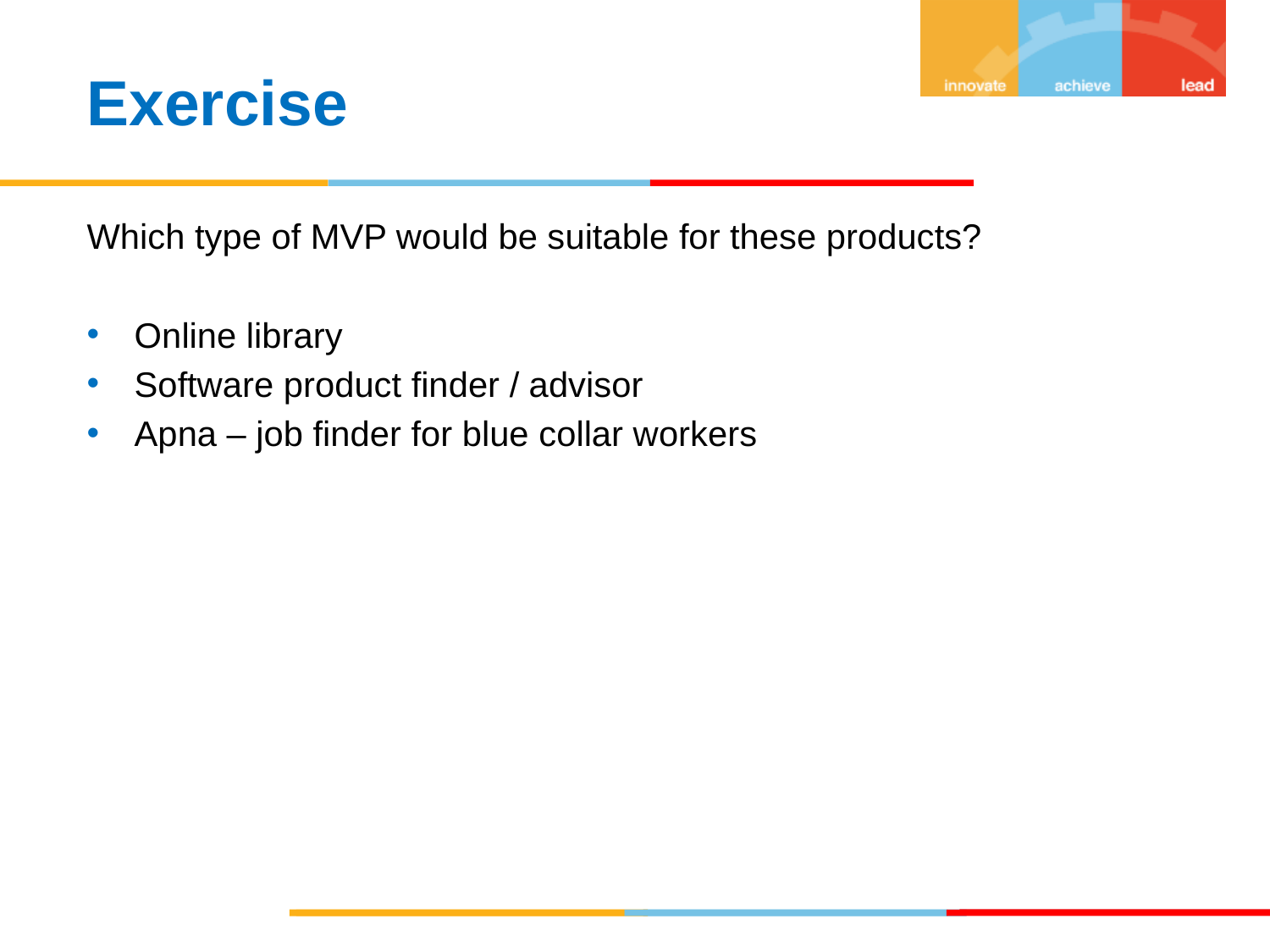

Exercise
Which type of MVP would be suitable for these products?

Online library
Software product finder / advisor
Apna – job finder for blue collar workers